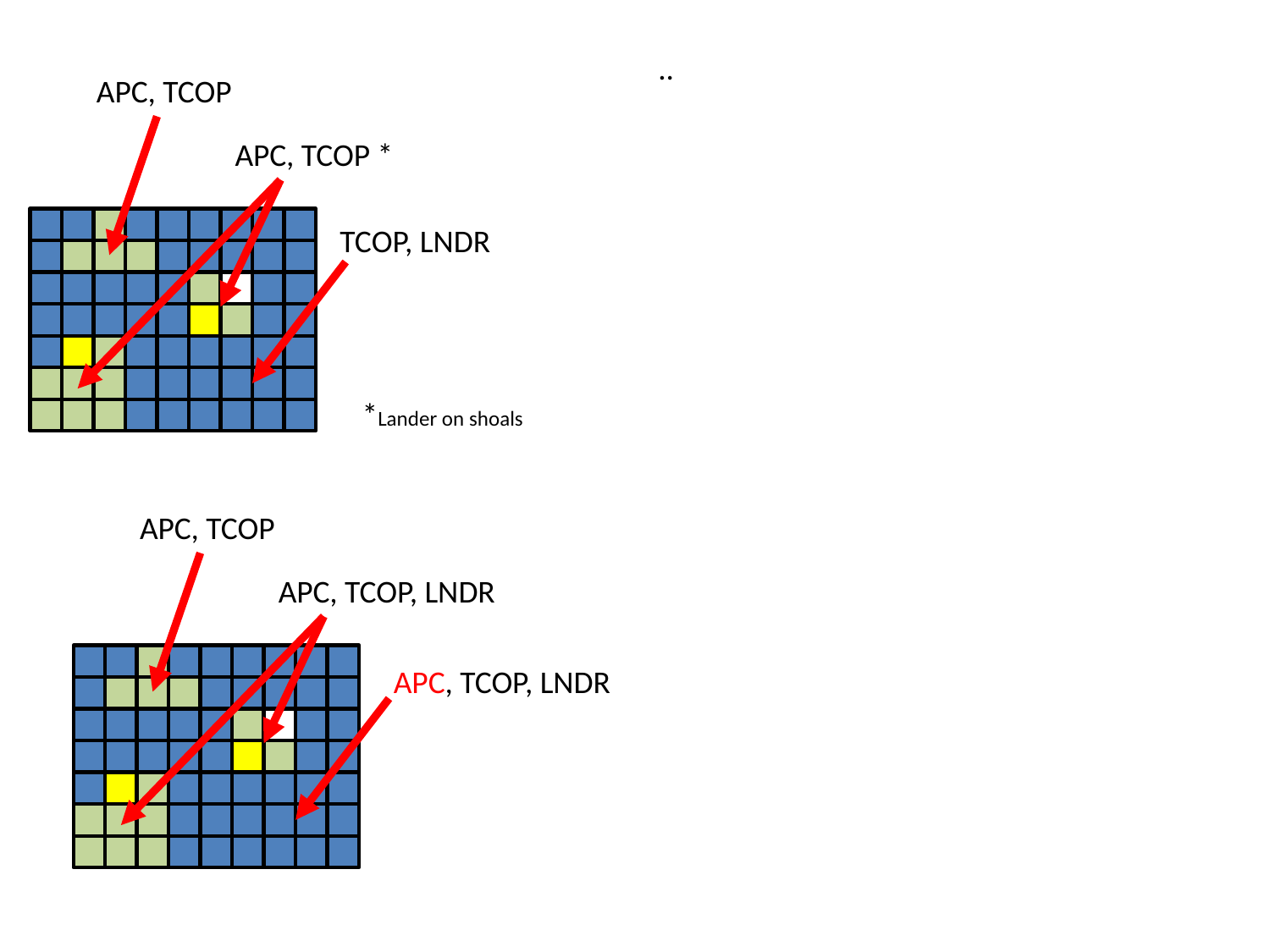

..
APC, TCOP
APC, TCOP *

TCOP, LNDR
*Lander on shoals
APC, TCOP
APC, TCOP, LNDR

APC, TCOP, LNDR